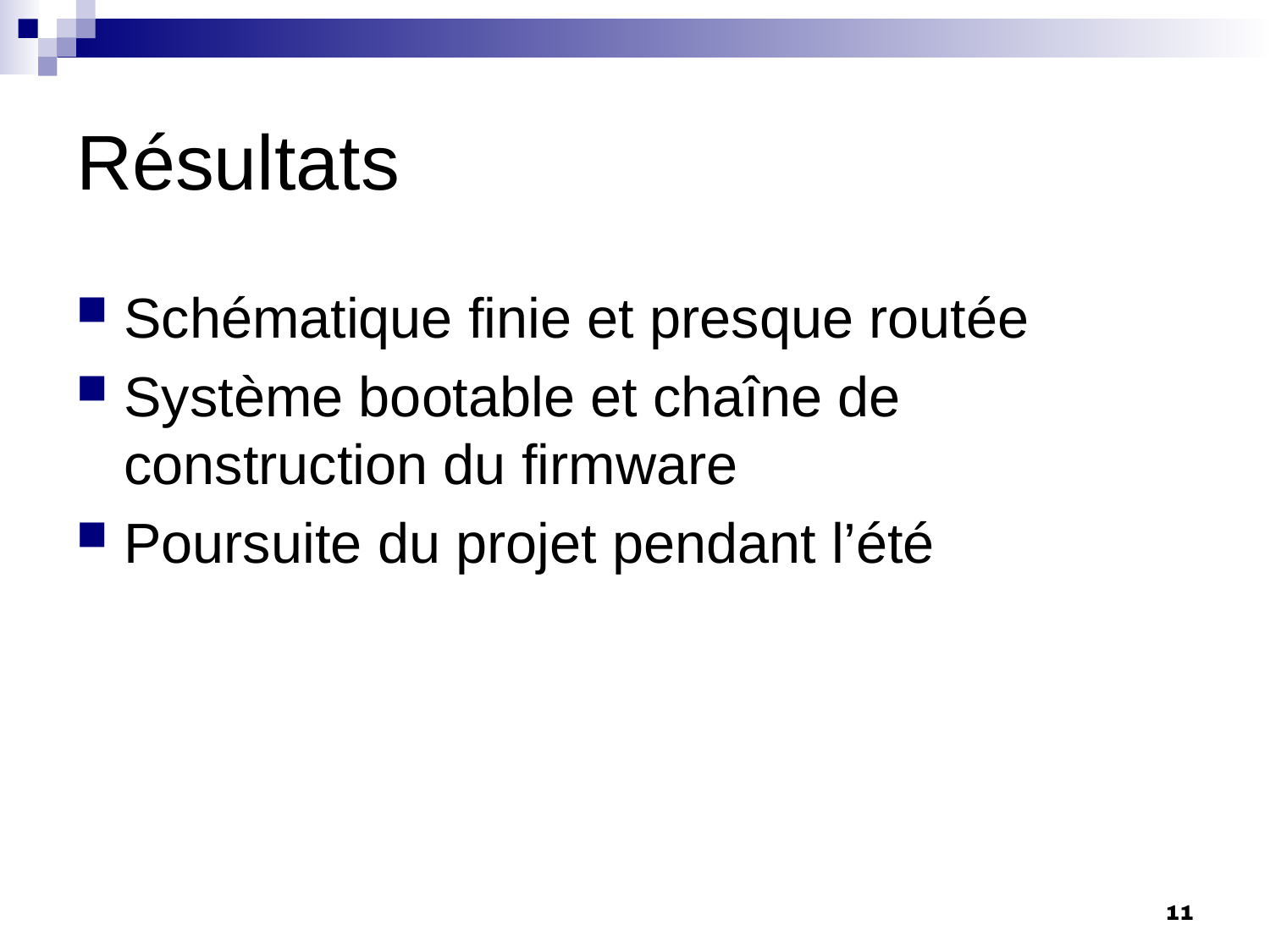

# Résultats
Schématique finie et presque routée
Système bootable et chaîne de construction du firmware
Poursuite du projet pendant l’été

11